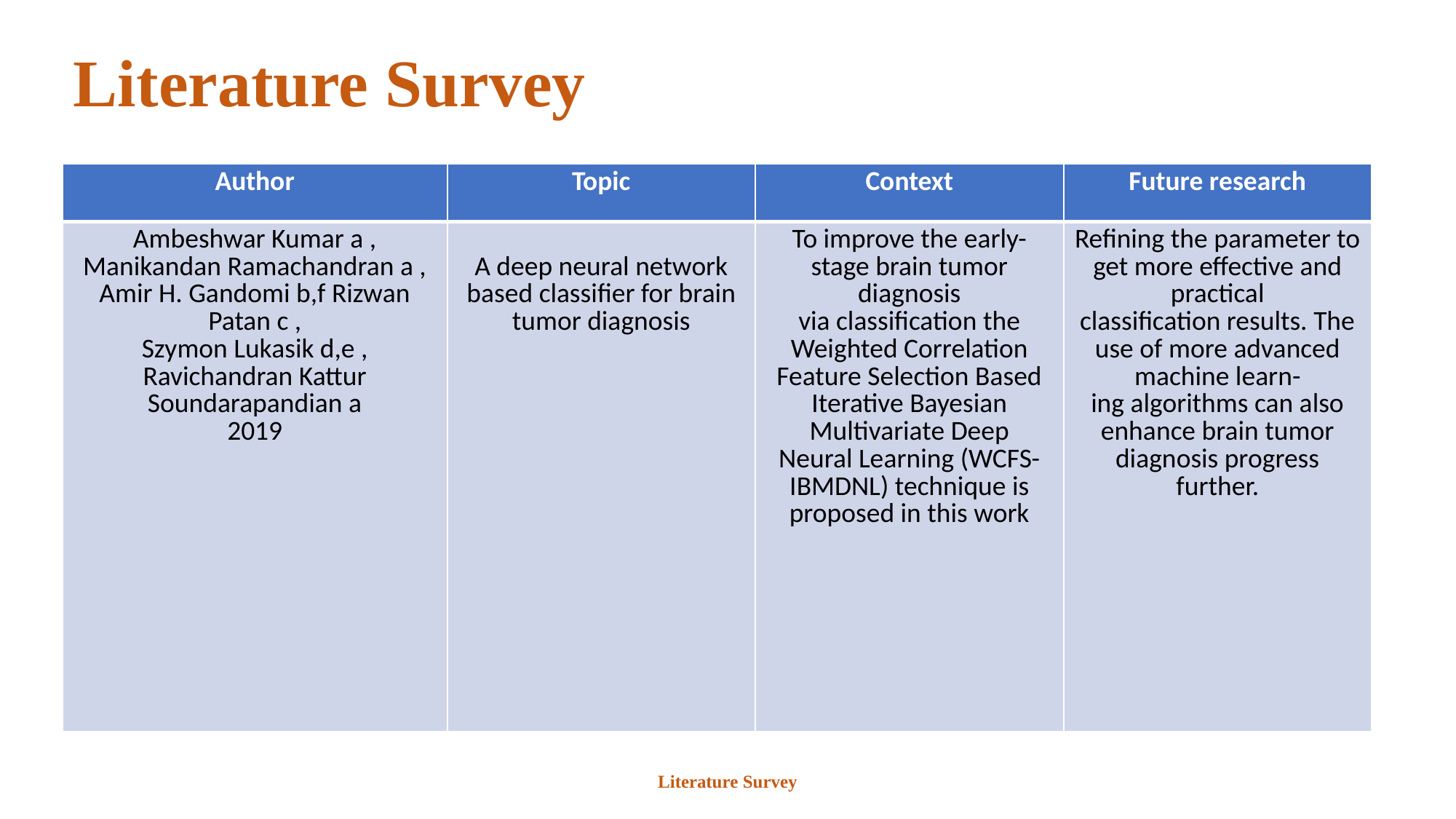

# Literature Survey
| Author | Topic | Context | Future research |
| --- | --- | --- | --- |
| Ambeshwar Kumar a , Manikandan Ramachandran a , Amir H. Gandomi b,f Rizwan Patan c , Szymon Lukasik d,e , Ravichandran Kattur Soundarapandian a 2019 | A deep neural network based classifier for brain tumor diagnosis | To improve the early-stage brain tumor diagnosis via classification the Weighted Correlation Feature Selection Based Iterative Bayesian Multivariate Deep Neural Learning (WCFS-IBMDNL) technique is proposed in this work | Refining the parameter to get more effective and practical classification results. The use of more advanced machine learn- ing algorithms can also enhance brain tumor diagnosis progress further. |

Literature Survey
5